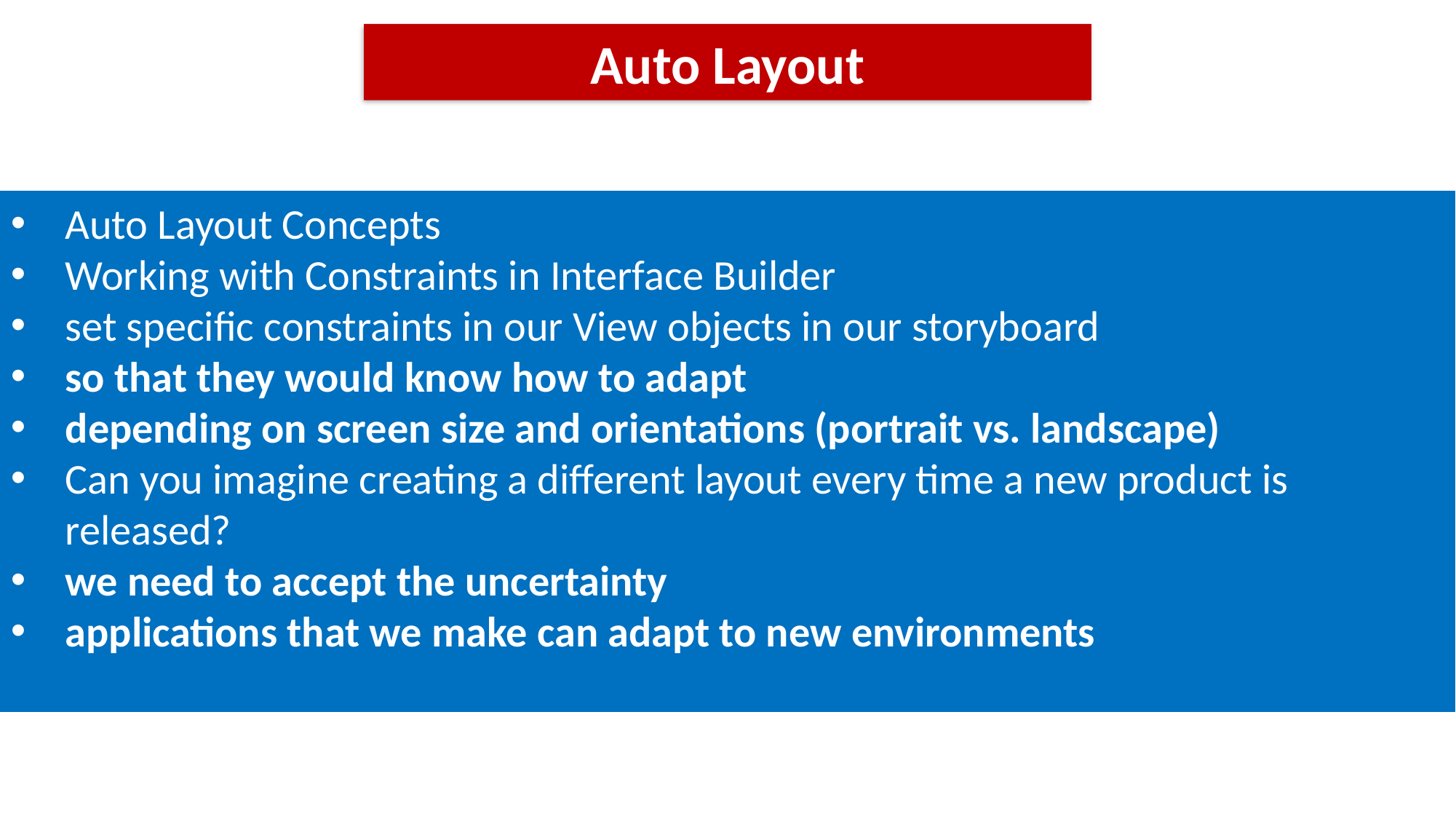

Auto Layout
Auto Layout Concepts
Working with Constraints in Interface Builder
set specific constraints in our View objects in our storyboard
so that they would know how to adapt
depending on screen size and orientations (portrait vs. landscape)
Can you imagine creating a different layout every time a new product is released?
we need to accept the uncertainty
applications that we make can adapt to new environments